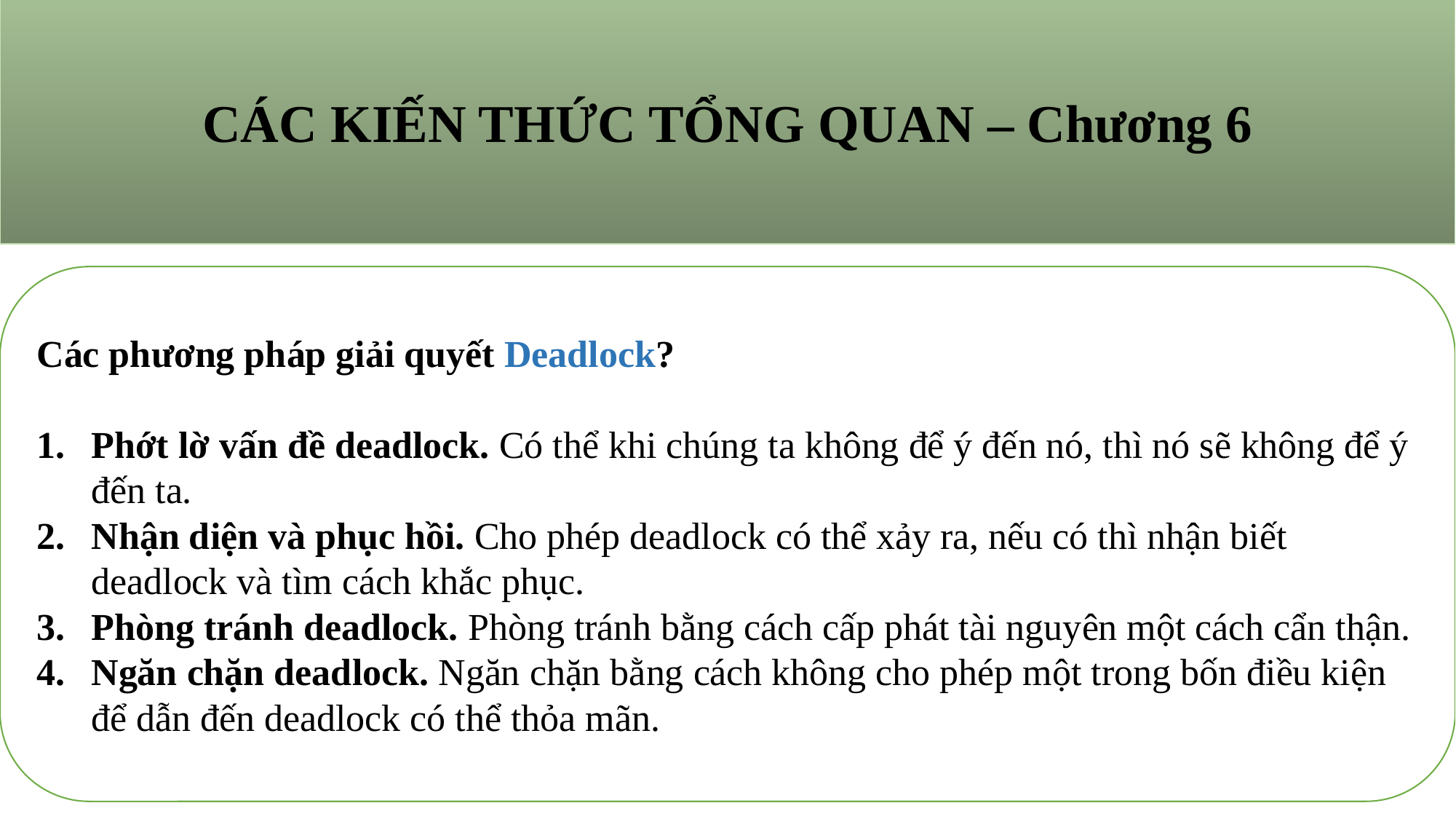

CÁC KIẾN THỨC TỔNG QUAN – Chương 6
Các phương pháp giải quyết Deadlock?

Phớt lờ vấn đề deadlock. Có thể khi chúng ta không để ý đến nó, thì nó sẽ không để ý đến ta.
Nhận diện và phục hồi. Cho phép deadlock có thể xảy ra, nếu có thì nhận biết deadlock và tìm cách khắc phục.
Phòng tránh deadlock. Phòng tránh bằng cách cấp phát tài nguyên một cách cẩn thận.
Ngăn chặn deadlock. Ngăn chặn bằng cách không cho phép một trong bốn điều kiện để dẫn đến deadlock có thể thỏa mãn.